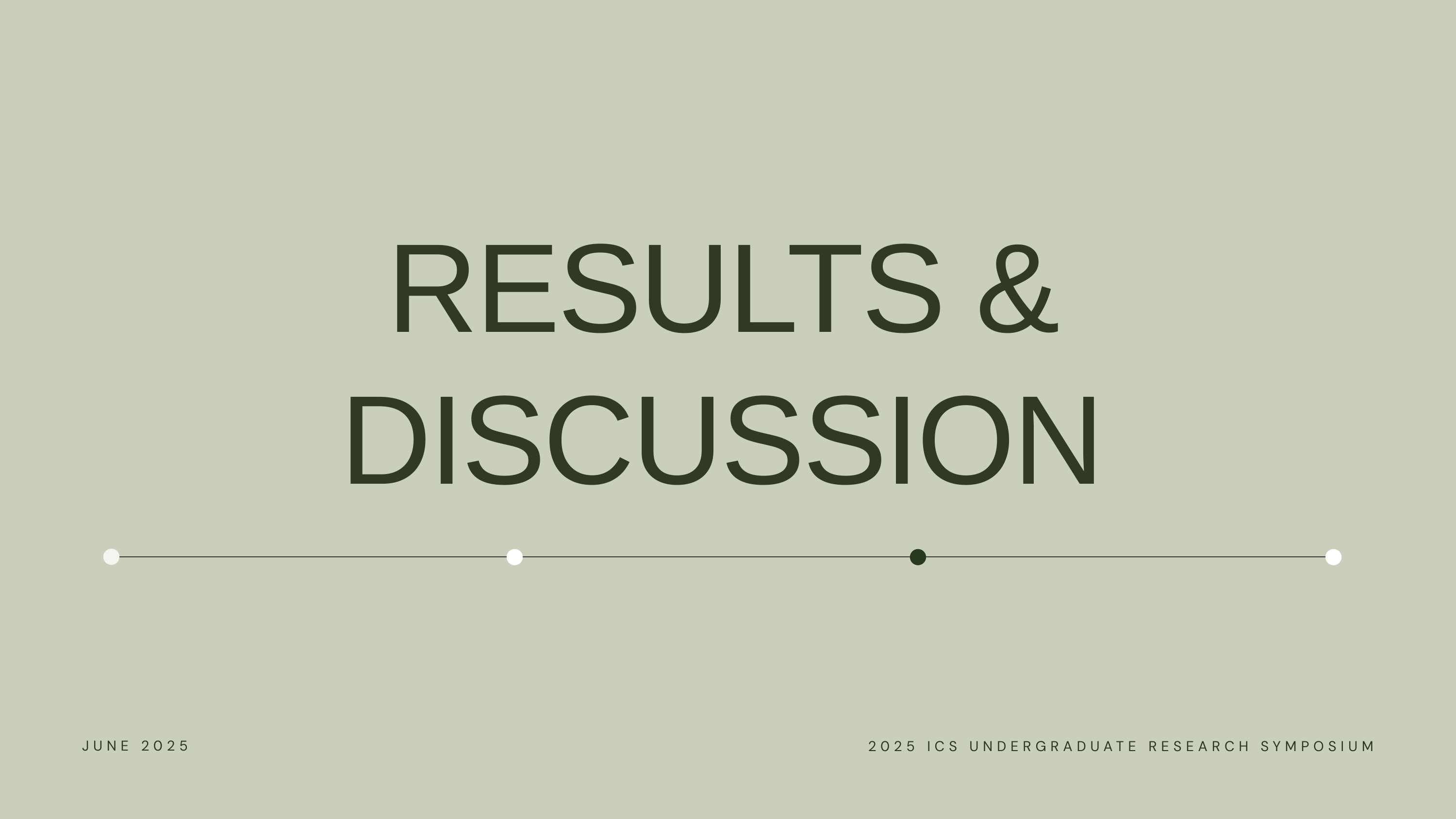

RESULTS & DISCUSSION

JUNE 2025
2025 ICS UNDERGRADUATE RESEARCH SYMPOSIUM